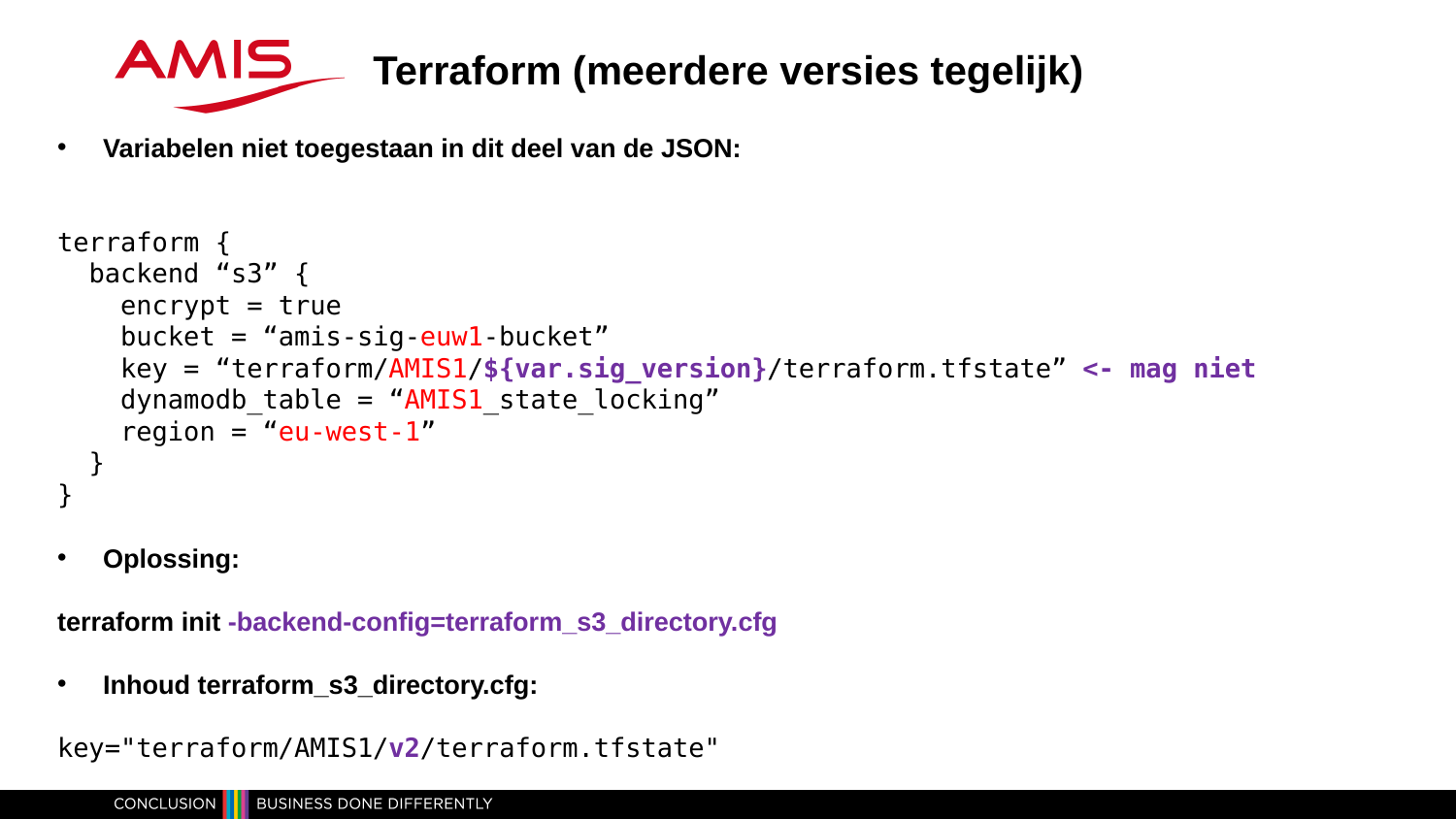

Terraform (meerdere versies tegelijk)
Variabelen niet toegestaan in dit deel van de JSON:

terraform {
  backend “s3” {
    encrypt = true
    bucket = “amis-sig-euw1-bucket”
    key = “terraform/AMIS1/${var.sig_version}/terraform.tfstate” <- mag niet
    dynamodb_table = “AMIS1_state_locking”
    region = “eu-west-1”
  }
}

Oplossing:

terraform init -backend-config=terraform_s3_directory.cfg

Inhoud terraform_s3_directory.cfg:

key="terraform/AMIS1/v2/terraform.tfstate"